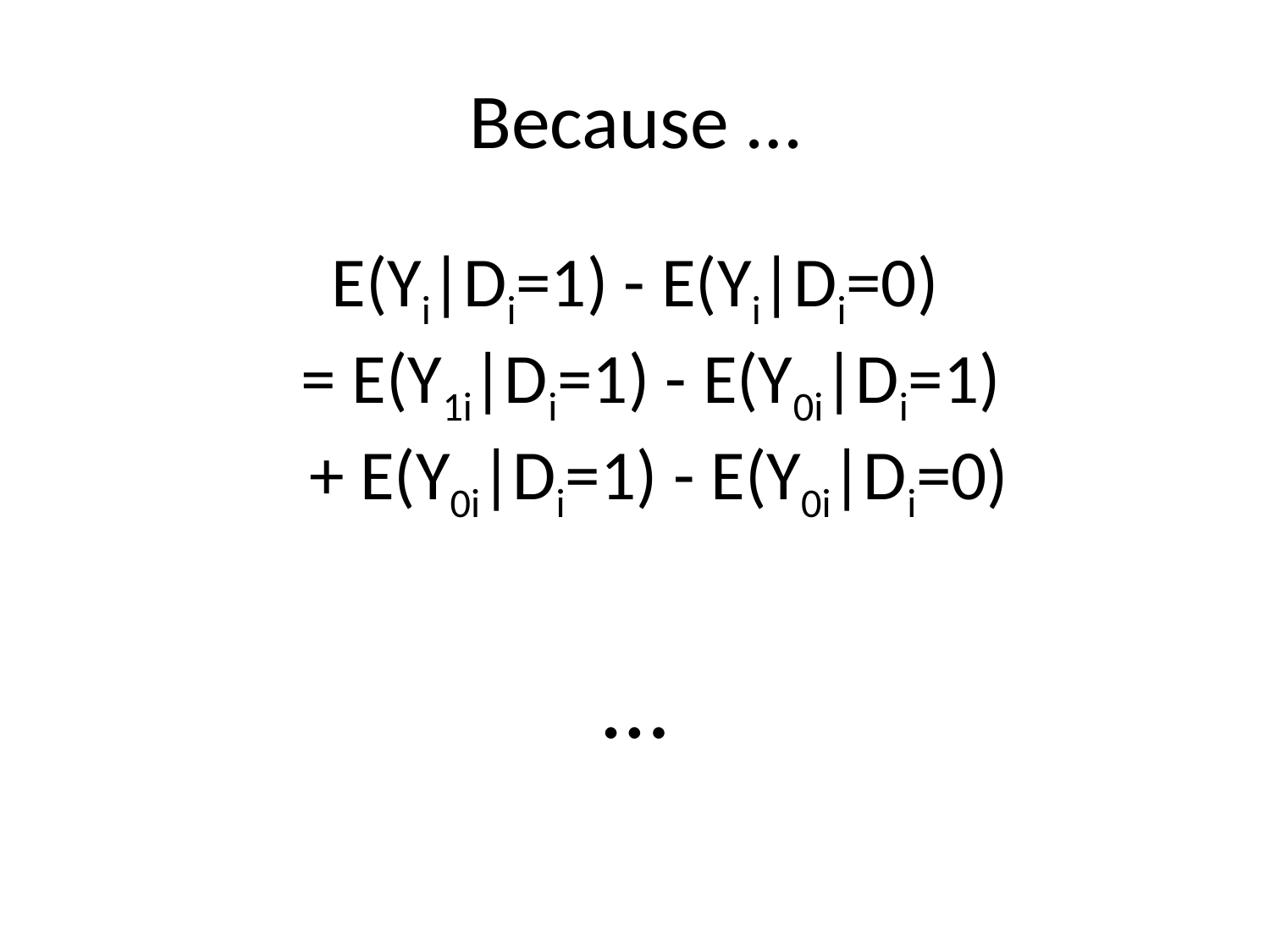

# Because …
E(Yi|Di=1) - E(Yi|Di=0)
= E(Y1i|Di=1) - E(Y0i|Di=1)
+ E(Y0i|Di=1) - E(Y0i|Di=0)

…